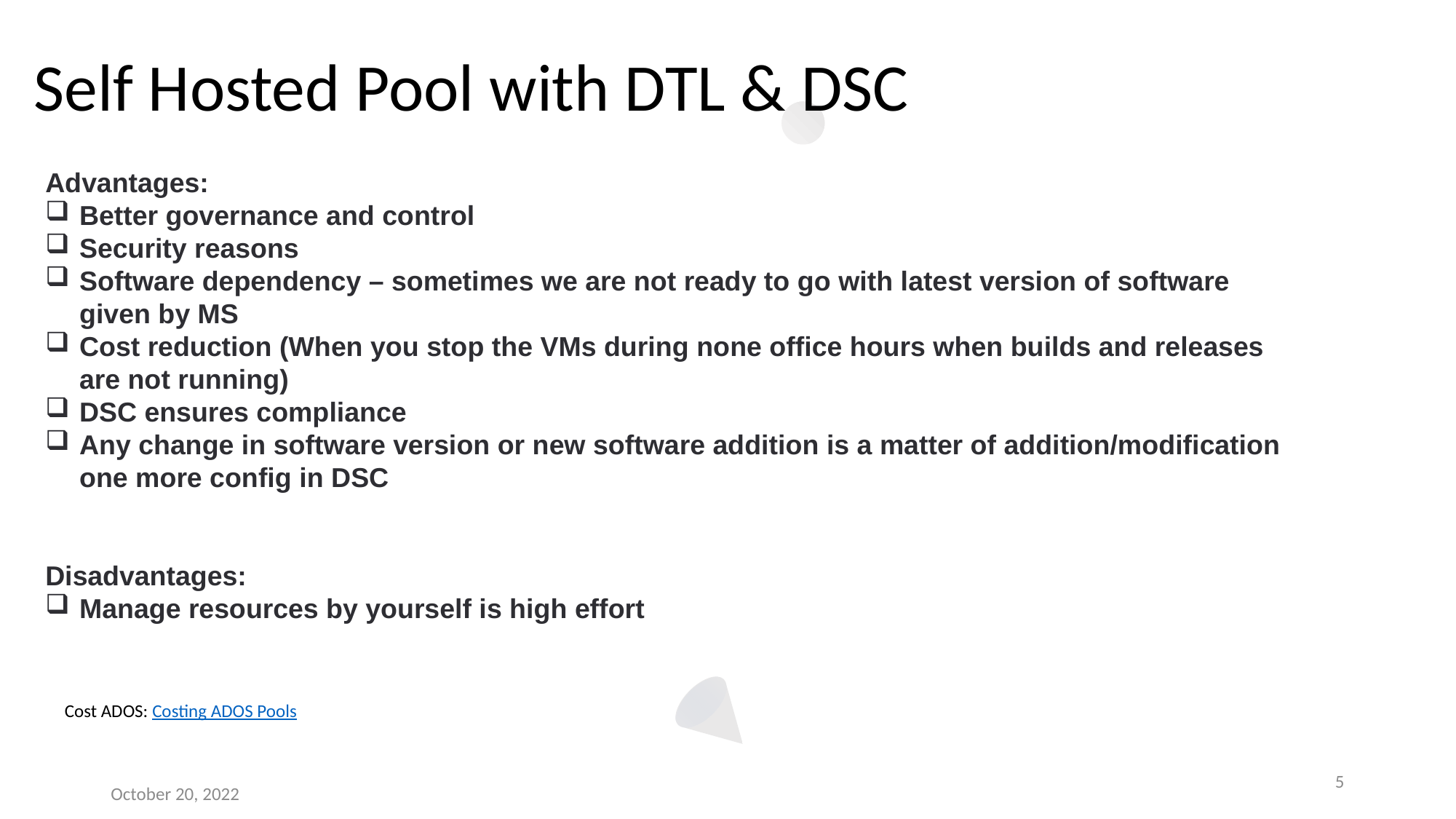

# Self Hosted Pool with DTL & DSC
Advantages:
Better governance and control
Security reasons
Software dependency – sometimes we are not ready to go with latest version of software given by MS
Cost reduction (When you stop the VMs during none office hours when builds and releases are not running)
DSC ensures compliance
Any change in software version or new software addition is a matter of addition/modification one more config in DSC

Disadvantages:
Manage resources by yourself is high effort

Cost ADOS: Costing ADOS Pools
5
October 20, 2022